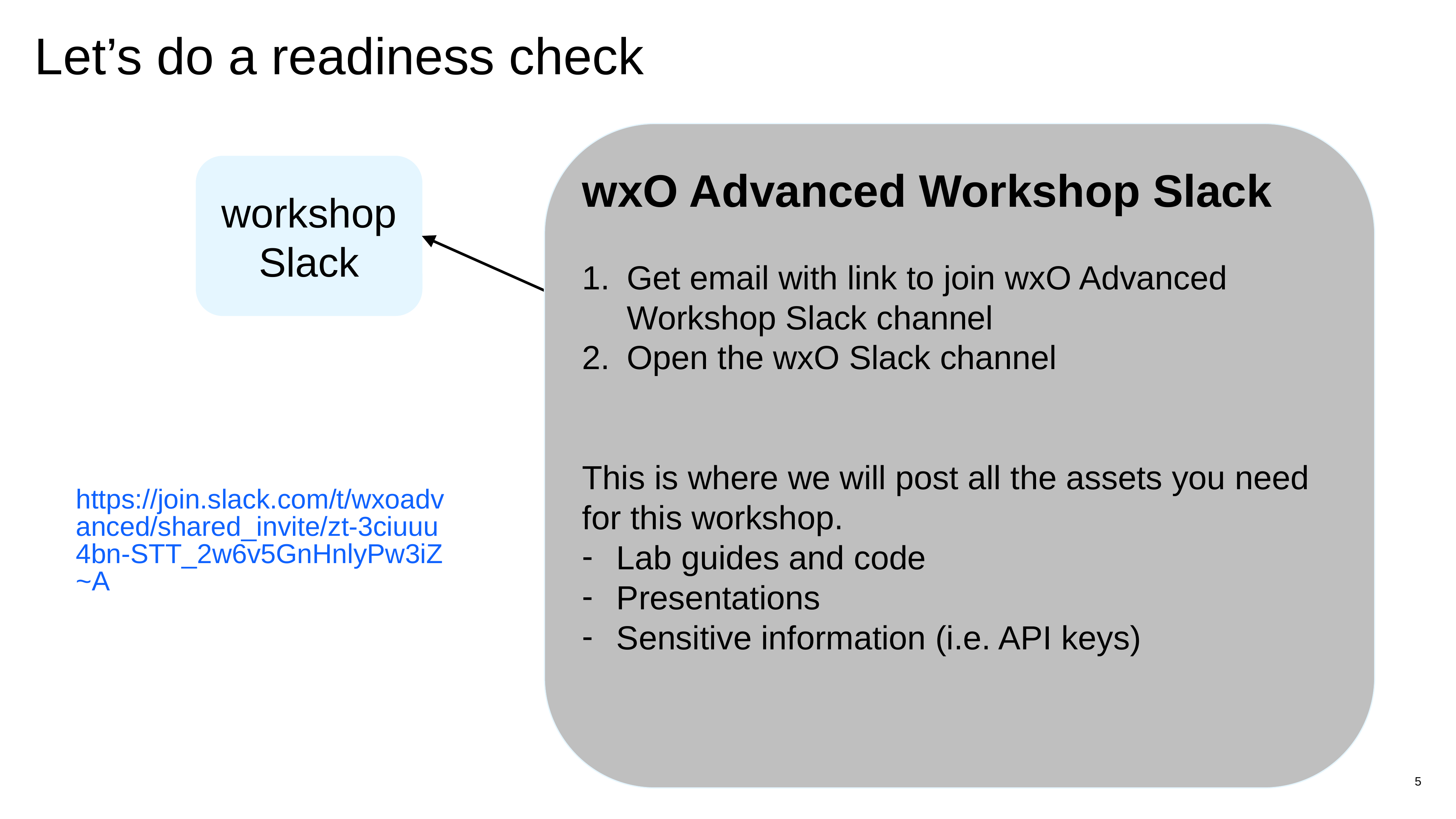

# Let’s do a readiness check
wxO Advanced Workshop Slack

Get email with link to join wxO Advanced Workshop Slack channel
Open the wxO Slack channel

This is where we will post all the assets you need for this workshop.
Lab guides and code
Presentations
Sensitive information (i.e. API keys)
workshop Slack
watsonx Orchestrate on IBM Cloud
Internet
https://join.slack.com/t/wxoadvanced/shared_invite/zt-3ciuuu4bn-STT_2w6v5GnHnlyPw3iZ~A

Laptop
Agent Development Kit (ADK)
wxO Developer Edition
Microsoft VS Code
Git (optional)

You

5